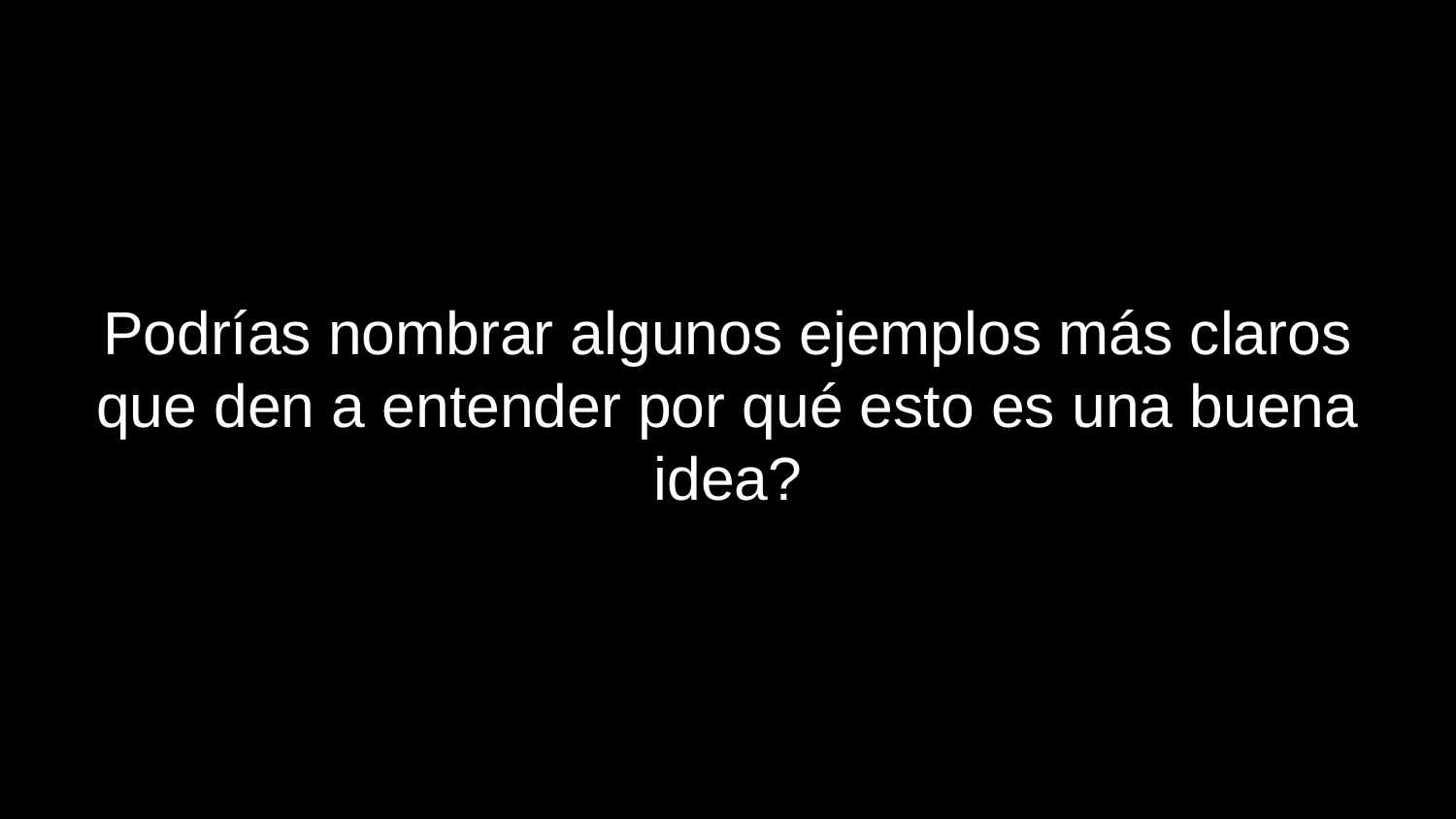

Podrías nombrar algunos ejemplos más claros que den a entender por qué esto es una buena idea?